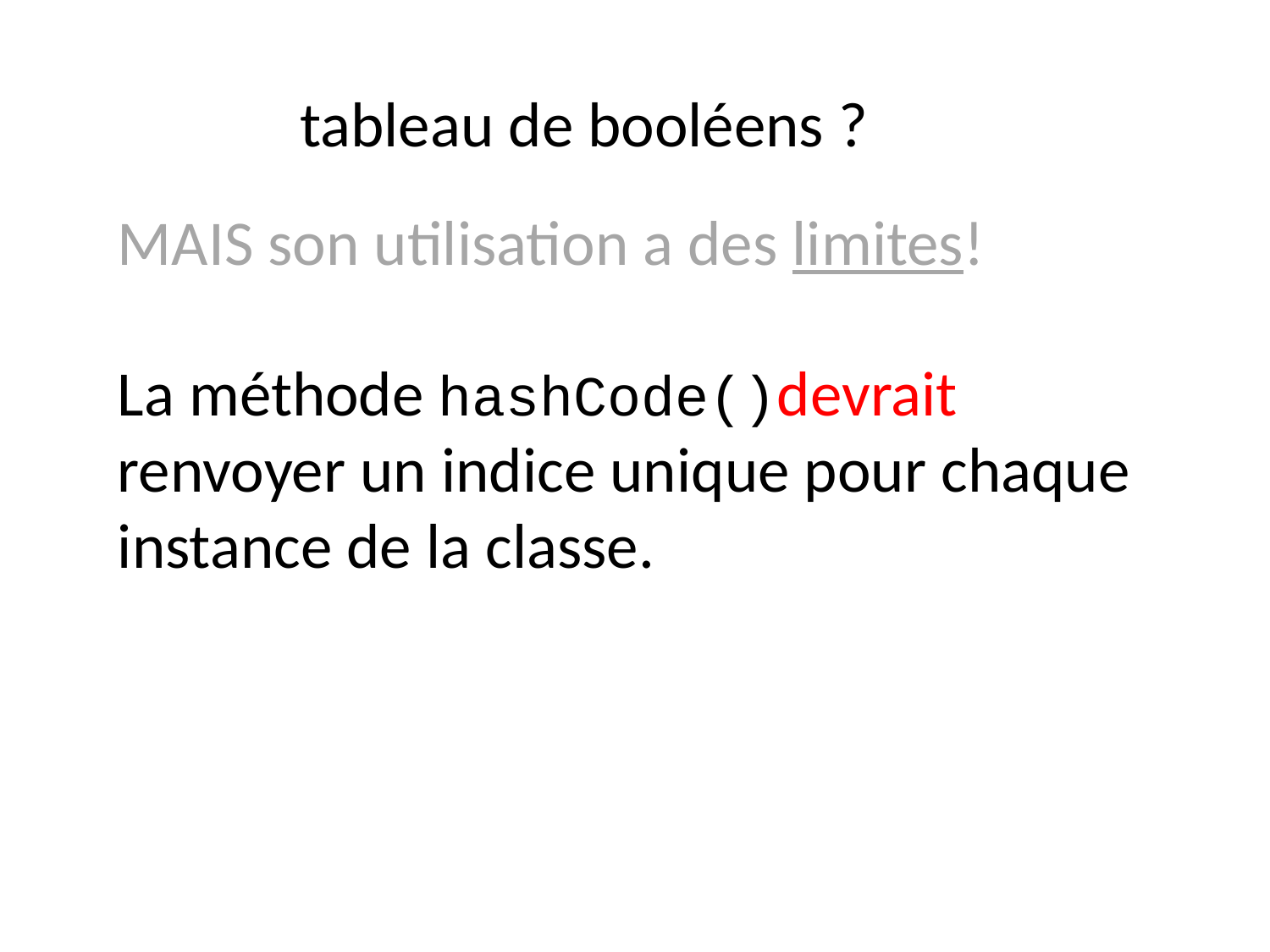

tableau de booléens ?
MAIS son utilisation a des limites!

La méthode hashCode()devrait renvoyer un indice unique pour chaque instance de la classe.